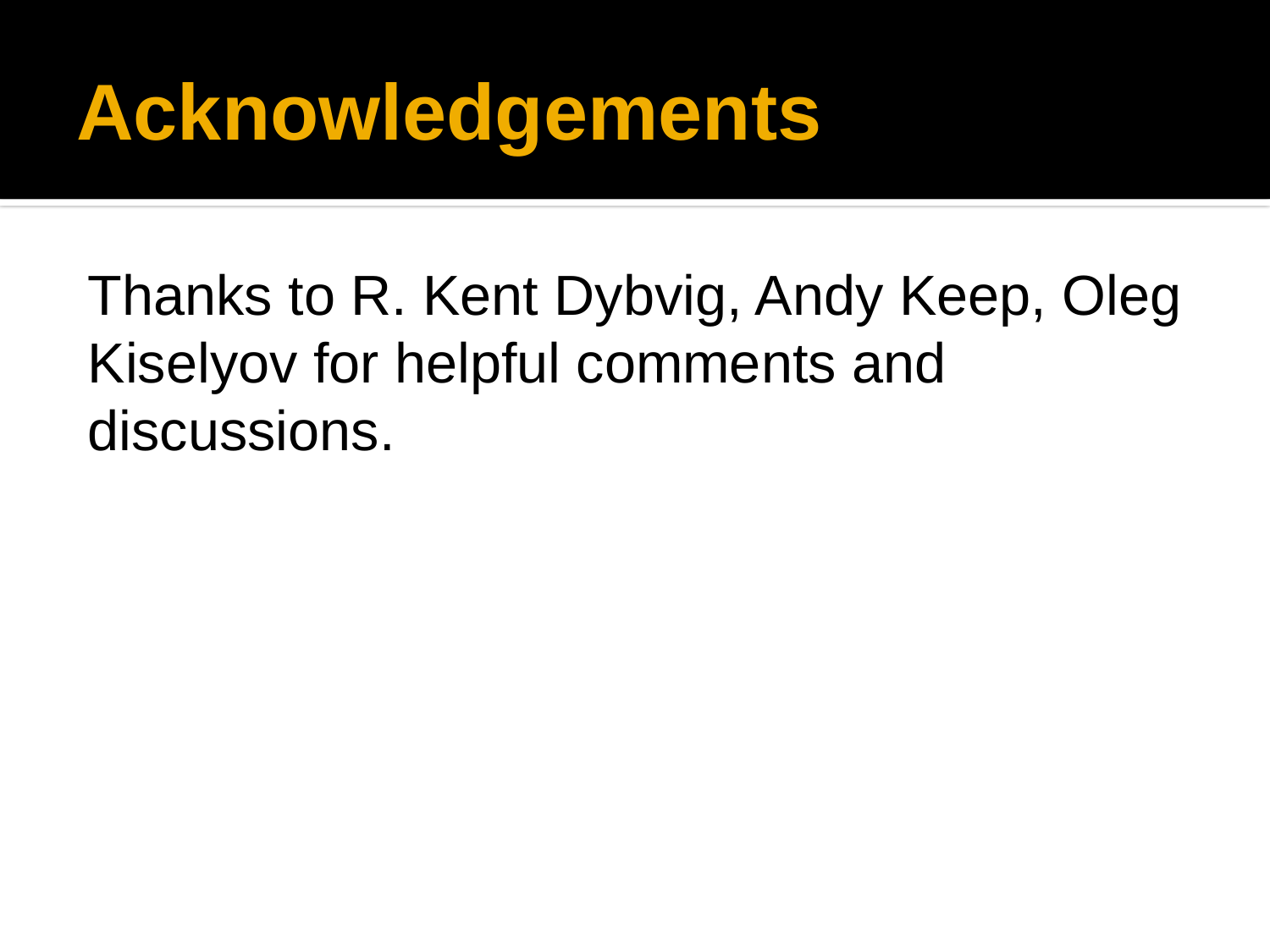

# Acknowledgements
Thanks to R. Kent Dybvig, Andy Keep, Oleg Kiselyov for helpful comments and discussions.